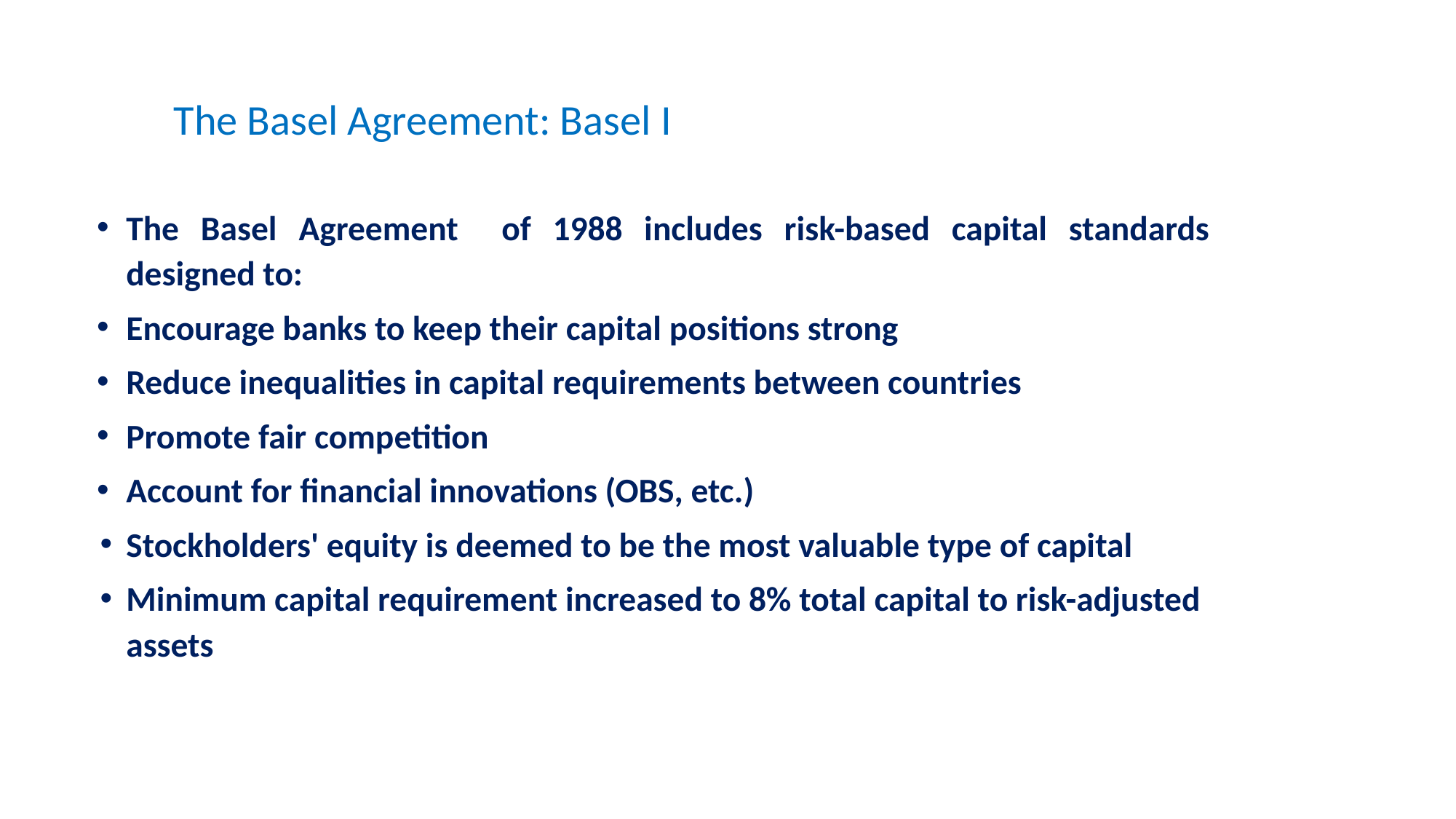

# The Basel Agreement: Basel I
The Basel Agreement  of 1988 includes risk-based capital standards designed to:
Encourage banks to keep their capital positions strong
Reduce inequalities in capital requirements between countries
Promote fair competition
Account for financial innovations (OBS, etc.)
Stockholders' equity is deemed to be the most valuable type of capital
Minimum capital requirement increased to 8% total capital to risk-adjusted assets